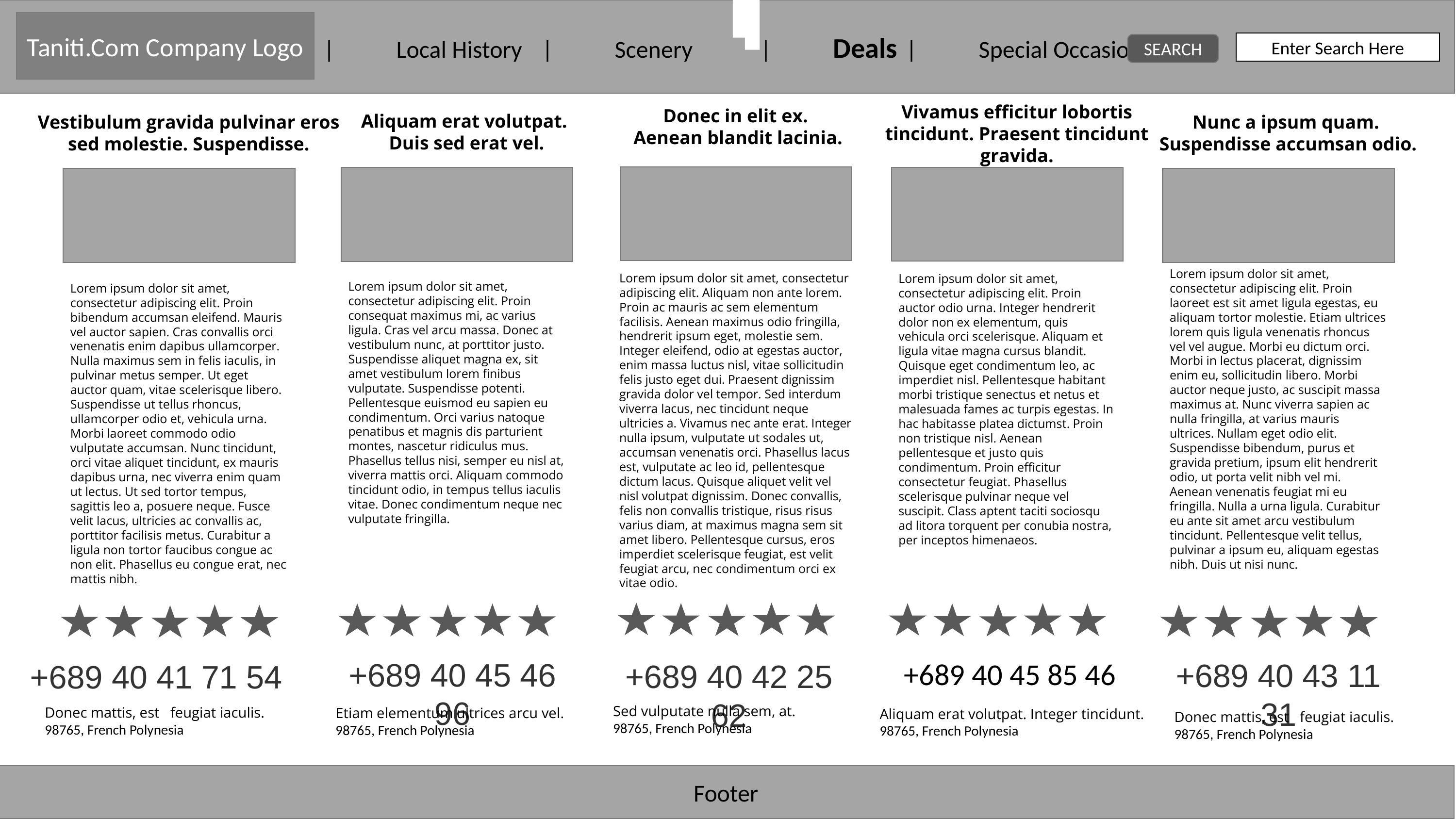

|	HOME	|	Local History	|	Scenery	|	Deals	|	Special Occasions	|

Taniti.Com Company Logo

Enter Search Here
SEARCH

Vivamus efficitur lobortis tincidunt. Praesent tincidunt gravida.

Lorem ipsum dolor sit amet, consectetur adipiscing elit. Proin auctor odio urna. Integer hendrerit dolor non ex elementum, quis vehicula orci scelerisque. Aliquam et ligula vitae magna cursus blandit. Quisque eget condimentum leo, ac imperdiet nisl. Pellentesque habitant morbi tristique senectus et netus et malesuada fames ac turpis egestas. In hac habitasse platea dictumst. Proin non tristique nisl. Aenean pellentesque et justo quis condimentum. Proin efficitur consectetur feugiat. Phasellus scelerisque pulvinar neque vel suscipit. Class aptent taciti sociosqu ad litora torquent per conubia nostra, per inceptos himenaeos.

+689 40 45 85 46
Donec in elit ex.
Aenean blandit lacinia.

Lorem ipsum dolor sit amet, consectetur adipiscing elit. Aliquam non ante lorem. Proin ac mauris ac sem elementum facilisis. Aenean maximus odio fringilla, hendrerit ipsum eget, molestie sem. Integer eleifend, odio at egestas auctor, enim massa luctus nisl, vitae sollicitudin felis justo eget dui. Praesent dignissim gravida dolor vel tempor. Sed interdum viverra lacus, nec tincidunt neque ultricies a. Vivamus nec ante erat. Integer nulla ipsum, vulputate ut sodales ut, accumsan venenatis orci. Phasellus lacus est, vulputate ac leo id, pellentesque dictum lacus. Quisque aliquet velit vel nisl volutpat dignissim. Donec convallis, felis non convallis tristique, risus risus varius diam, at maximus magna sem sit amet libero. Pellentesque cursus, eros imperdiet scelerisque feugiat, est velit feugiat arcu, nec condimentum orci ex vitae odio.

+689 40 42 25 62
Aliquam erat volutpat.
Duis sed erat vel.

Lorem ipsum dolor sit amet, consectetur adipiscing elit. Proin consequat maximus mi, ac varius ligula. Cras vel arcu massa. Donec at vestibulum nunc, at porttitor justo. Suspendisse aliquet magna ex, sit amet vestibulum lorem finibus vulputate. Suspendisse potenti. Pellentesque euismod eu sapien eu condimentum. Orci varius natoque penatibus et magnis dis parturient montes, nascetur ridiculus mus. Phasellus tellus nisi, semper eu nisl at, viverra mattis orci. Aliquam commodo tincidunt odio, in tempus tellus iaculis vitae. Donec condimentum neque nec vulputate fringilla.

+689 40 45 46 96
Vestibulum gravida pulvinar eros sed molestie. Suspendisse.

Lorem ipsum dolor sit amet, consectetur adipiscing elit. Proin bibendum accumsan eleifend. Mauris vel auctor sapien. Cras convallis orci venenatis enim dapibus ullamcorper. Nulla maximus sem in felis iaculis, in pulvinar metus semper. Ut eget auctor quam, vitae scelerisque libero. Suspendisse ut tellus rhoncus, ullamcorper odio et, vehicula urna. Morbi laoreet commodo odio vulputate accumsan. Nunc tincidunt, orci vitae aliquet tincidunt, ex mauris dapibus urna, nec viverra enim quam ut lectus. Ut sed tortor tempus, sagittis leo a, posuere neque. Fusce velit lacus, ultricies ac convallis ac, porttitor facilisis metus. Curabitur a ligula non tortor faucibus congue ac non elit. Phasellus eu congue erat, nec mattis nibh.

+689 40 41 71 54

Nunc a ipsum quam.
Suspendisse accumsan odio.

Lorem ipsum dolor sit amet, consectetur adipiscing elit. Proin laoreet est sit amet ligula egestas, eu aliquam tortor molestie. Etiam ultrices lorem quis ligula venenatis rhoncus vel vel augue. Morbi eu dictum orci. Morbi in lectus placerat, dignissim enim eu, sollicitudin libero. Morbi auctor neque justo, ac suscipit massa maximus at. Nunc viverra sapien ac nulla fringilla, at varius mauris ultrices. Nullam eget odio elit. Suspendisse bibendum, purus et gravida pretium, ipsum elit hendrerit odio, ut porta velit nibh vel mi. Aenean venenatis feugiat mi eu fringilla. Nulla a urna ligula. Curabitur eu ante sit amet arcu vestibulum tincidunt. Pellentesque velit tellus, pulvinar a ipsum eu, aliquam egestas nibh. Duis ut nisi nunc.

+689 40 43 11 31
Sed vulputate nulla sem, at.
98765, French Polynesia
Donec mattis, est   feugiat iaculis.
98765, French Polynesia
Etiam elementum ultrices arcu vel.
98765, French Polynesia
Aliquam erat volutpat. Integer tincidunt.
98765, French Polynesia
Donec mattis, est   feugiat iaculis.
98765, French Polynesia
Footer